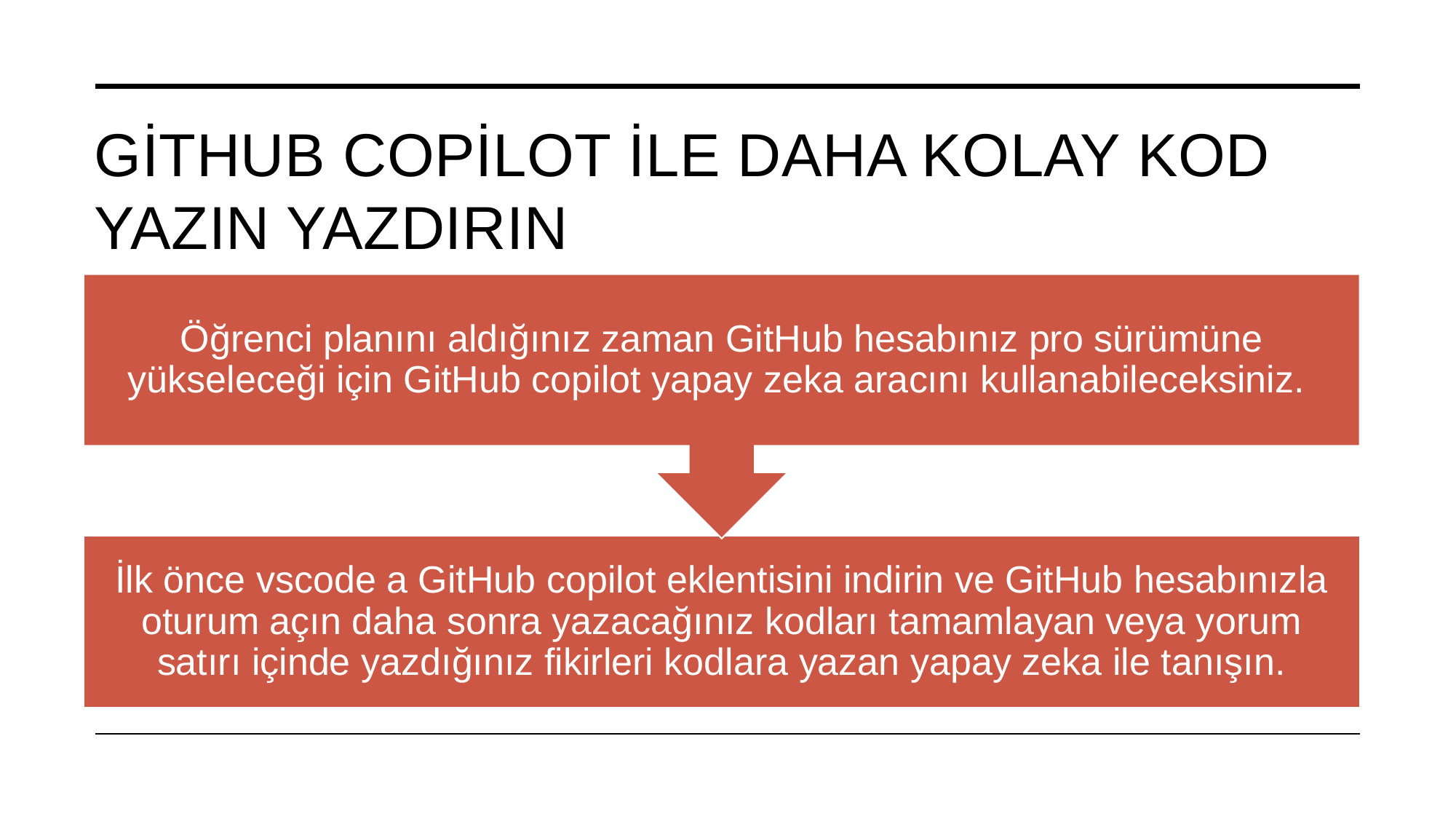

# GitHub copilot ile daha kolay kod yazın yazdırın
İlk önce vscode a GitHub copilot eklentisini indirin ve GitHub hesabınızla oturum açın daha sonra yazacağınız kodları tamamlayan veya yorum satırı içinde yazdığınız fikirleri kodlara yazan yapay zeka ile tanışın.
Öğrenci planını aldığınız zaman GitHub hesabınız pro sürümüne yükseleceği için GitHub copilot yapay zeka aracını kullanabileceksiniz.